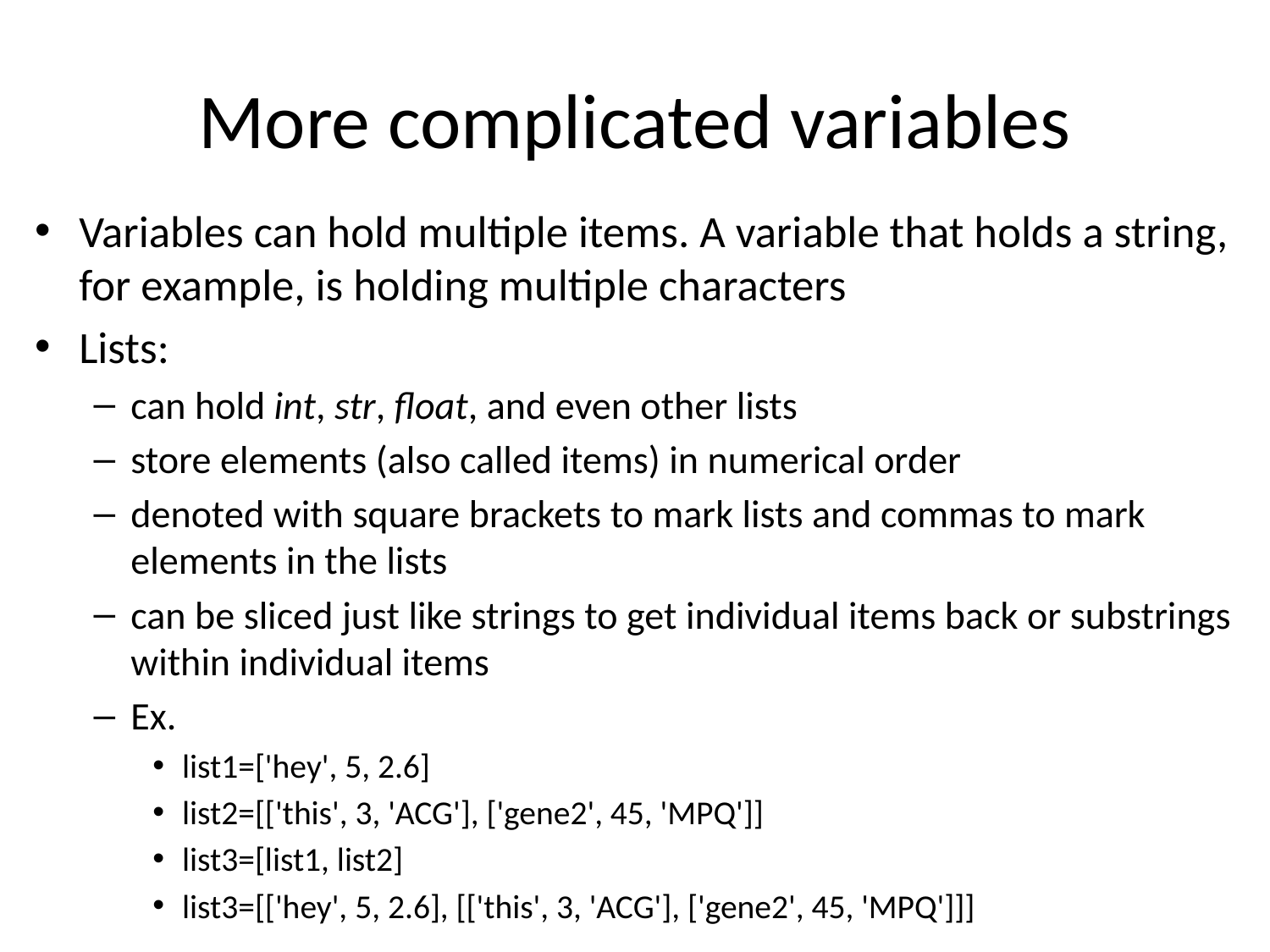

# More complicated variables
Variables can hold multiple items. A variable that holds a string, for example, is holding multiple characters
Lists:
can hold int, str, float, and even other lists
store elements (also called items) in numerical order
denoted with square brackets to mark lists and commas to mark elements in the lists
can be sliced just like strings to get individual items back or substrings within individual items
Ex.
list1=['hey', 5, 2.6]
list2=[['this', 3, 'ACG'], ['gene2', 45, 'MPQ']]
list3=[list1, list2]
list3=[['hey', 5, 2.6], [['this', 3, 'ACG'], ['gene2', 45, 'MPQ']]]